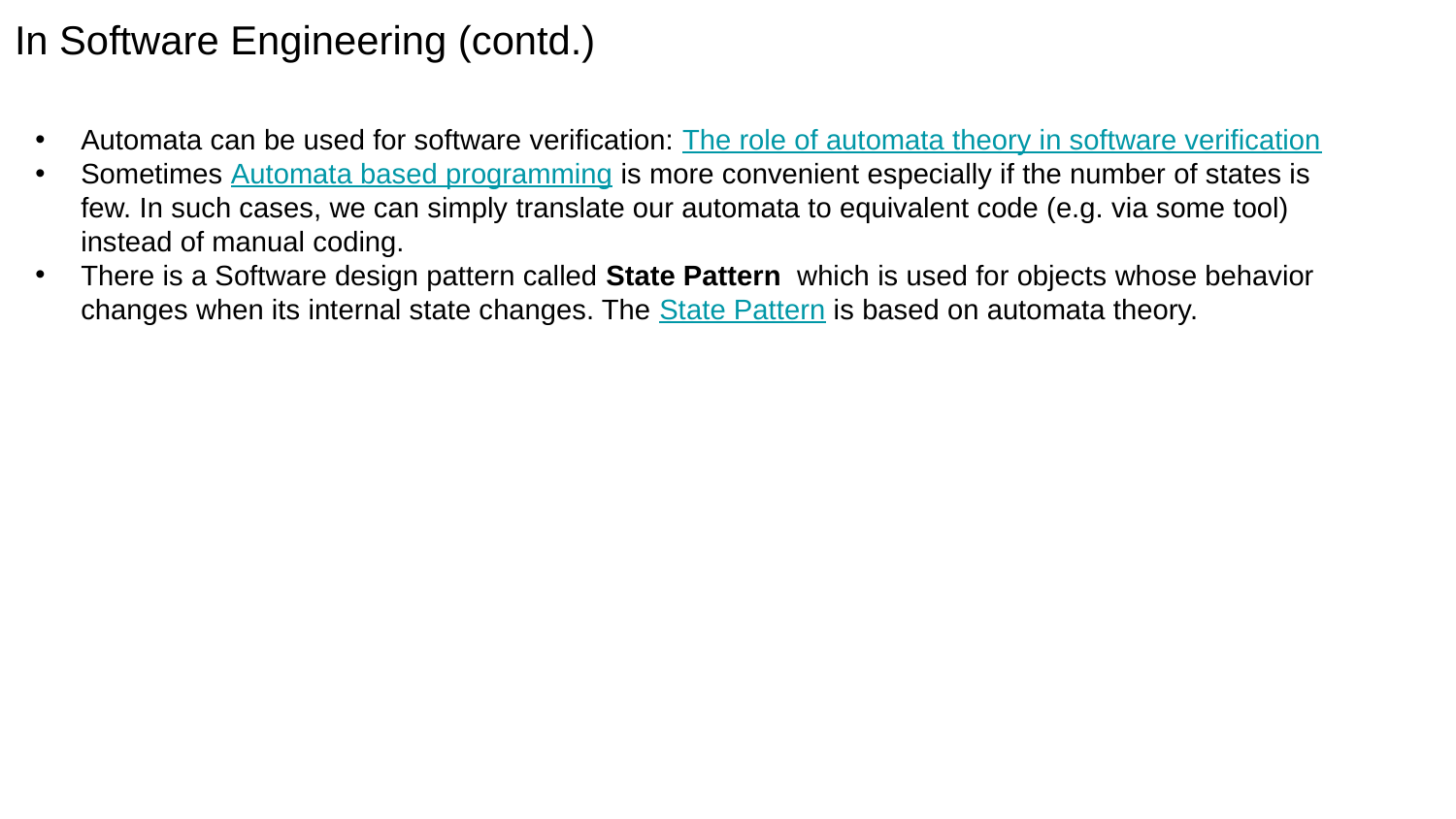

In Software Engineering (contd.)
Automata can be used for software verification: The role of automata theory in software verification
Sometimes Automata based programming is more convenient especially if the number of states is few. In such cases, we can simply translate our automata to equivalent code (e.g. via some tool) instead of manual coding.
There is a Software design pattern called State Pattern  which is used for objects whose behavior changes when its internal state changes. The State Pattern is based on automata theory.